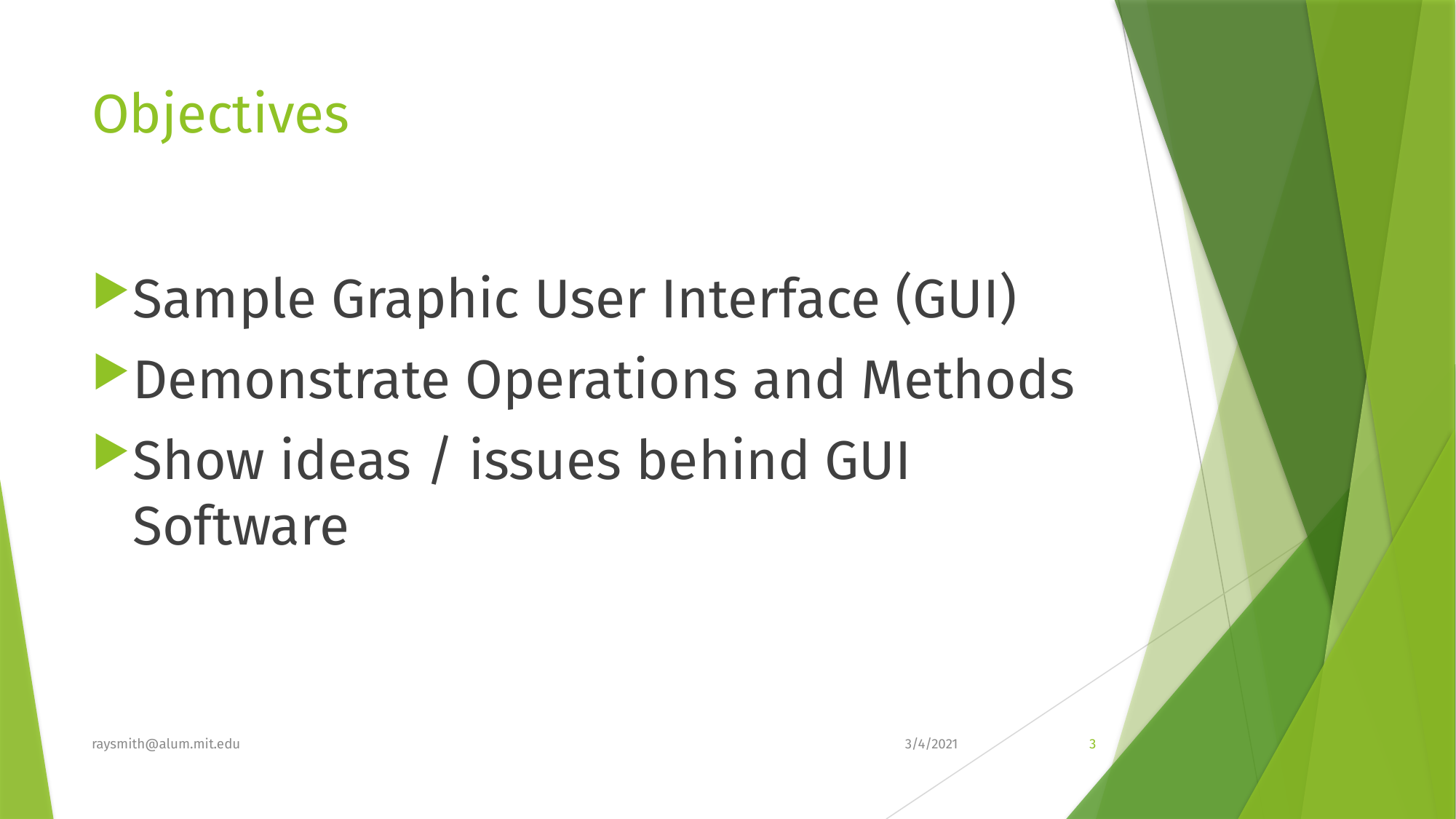

# Objectives
Sample Graphic User Interface (GUI)
Demonstrate Operations and Methods
Show ideas / issues behind GUI Software

raysmith@alum.mit.edu
3/4/2021
3